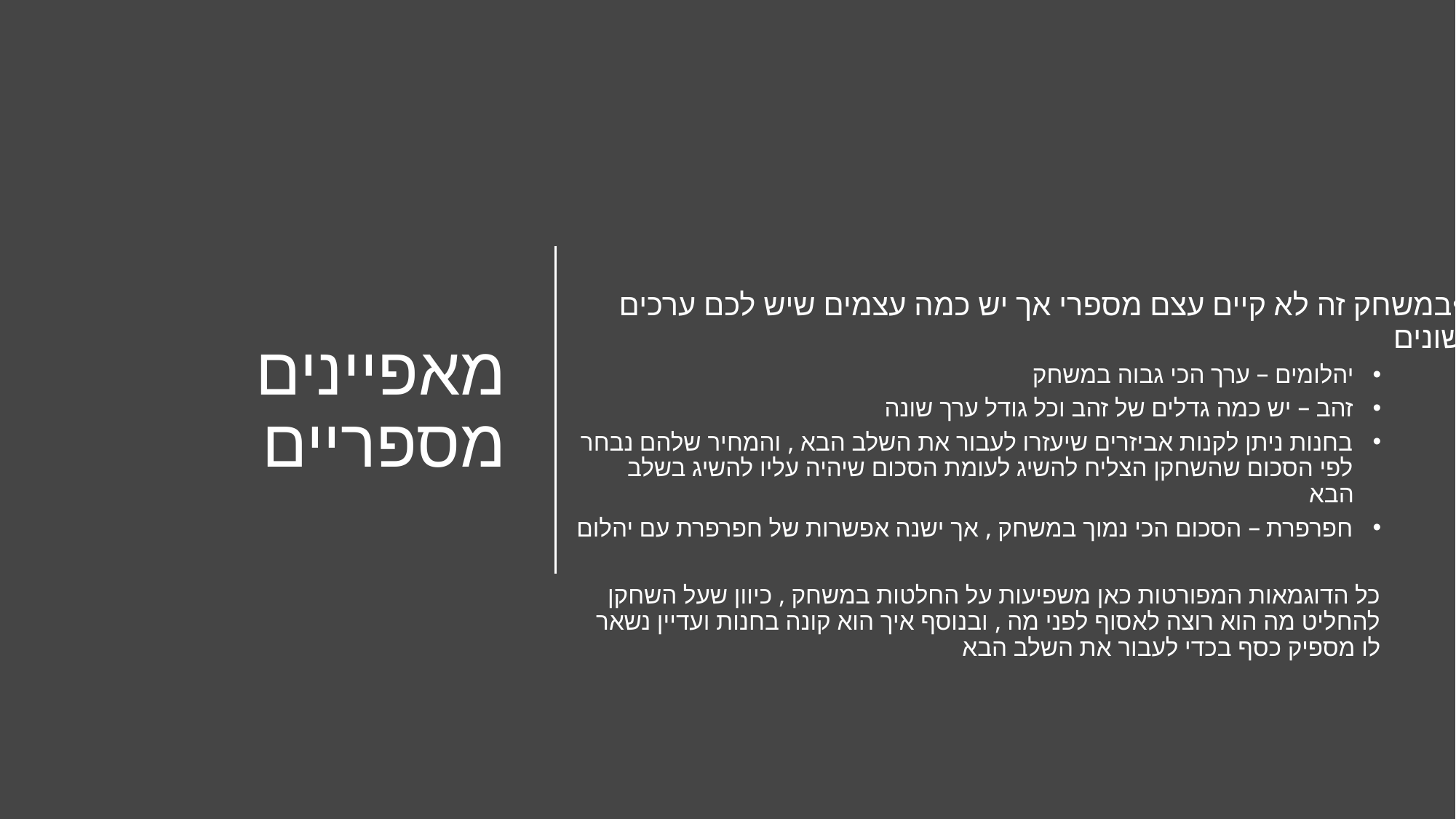

# מאפיינים מספריים
במשחק זה לא קיים עצם מספרי אך יש כמה עצמים שיש לכם ערכים שונים
יהלומים – ערך הכי גבוה במשחק
זהב – יש כמה גדלים של זהב וכל גודל ערך שונה
בחנות ניתן לקנות אביזרים שיעזרו לעבור את השלב הבא , והמחיר שלהם נבחר לפי הסכום שהשחקן הצליח להשיג לעומת הסכום שיהיה עליו להשיג בשלב הבא
חפרפרת – הסכום הכי נמוך במשחק , אך ישנה אפשרות של חפרפרת עם יהלום

כל הדוגמאות המפורטות כאן משפיעות על החלטות במשחק , כיוון שעל השחקן להחליט מה הוא רוצה לאסוף לפני מה , ובנוסף איך הוא קונה בחנות ועדיין נשאר לו מספיק כסף בכדי לעבור את השלב הבא